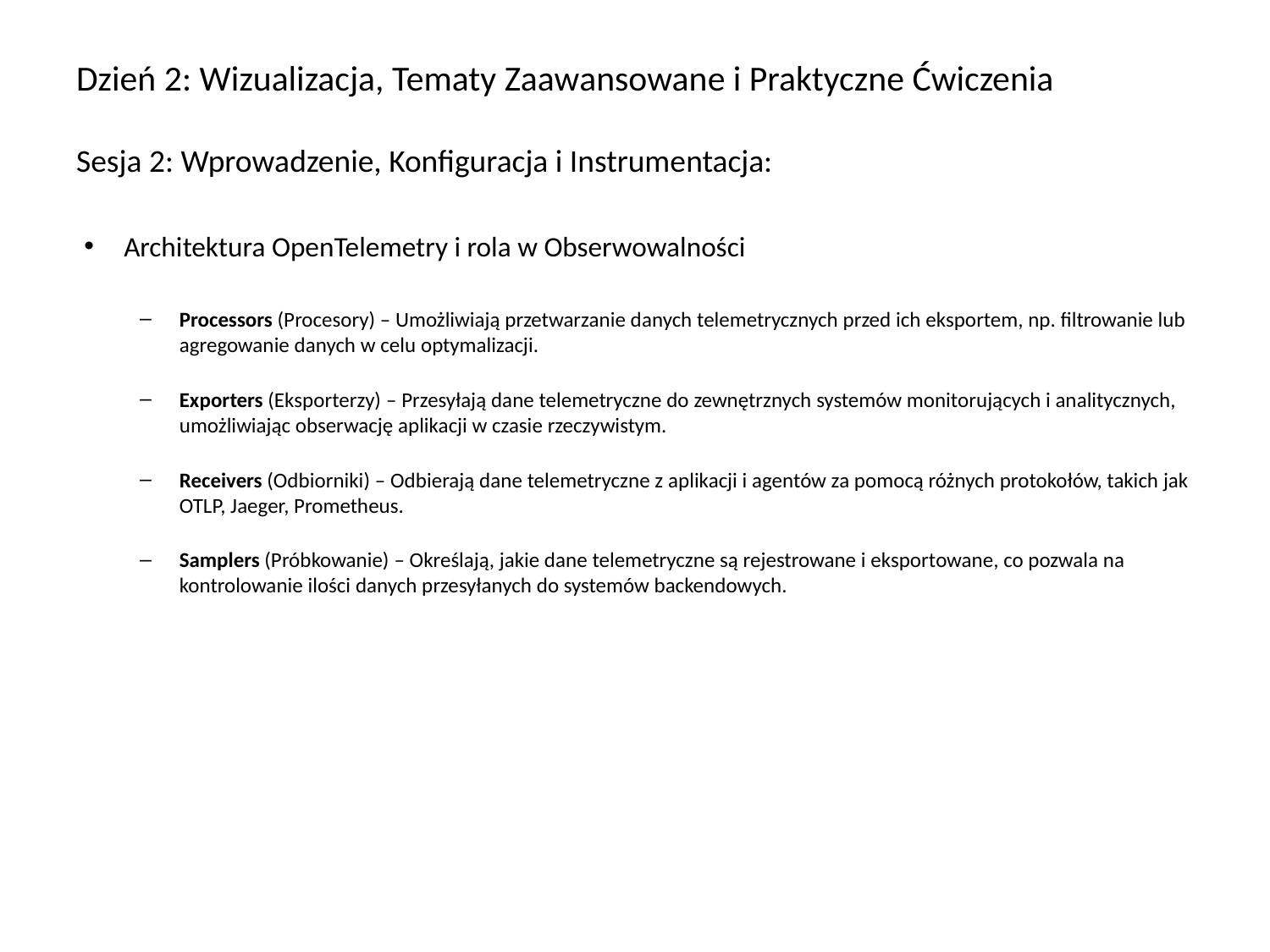

# Dzień 2: Wizualizacja, Tematy Zaawansowane i Praktyczne Ćwiczenia Sesja 2: Wprowadzenie, Konfiguracja i Instrumentacja:
Architektura OpenTelemetry i rola w Obserwowalności

Processors (Procesory) – Umożliwiają przetwarzanie danych telemetrycznych przed ich eksportem, np. filtrowanie lub agregowanie danych w celu optymalizacji.
Exporters (Eksporterzy) – Przesyłają dane telemetryczne do zewnętrznych systemów monitorujących i analitycznych, umożliwiając obserwację aplikacji w czasie rzeczywistym.
Receivers (Odbiorniki) – Odbierają dane telemetryczne z aplikacji i agentów za pomocą różnych protokołów, takich jak OTLP, Jaeger, Prometheus.
Samplers (Próbkowanie) – Określają, jakie dane telemetryczne są rejestrowane i eksportowane, co pozwala na kontrolowanie ilości danych przesyłanych do systemów backendowych.